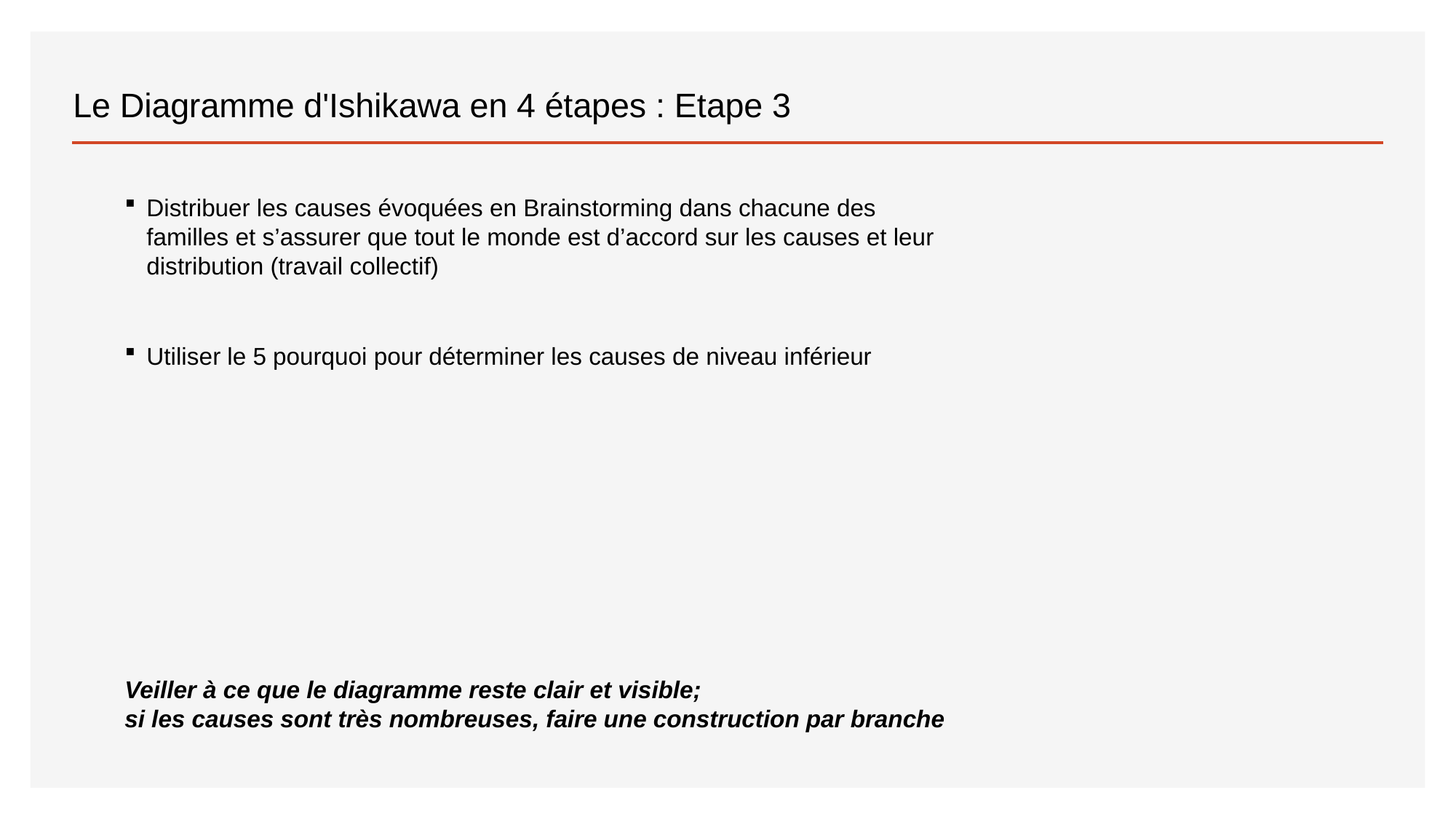

# Le Diagramme d'Ishikawa en 4 étapes : Etape 3

Distribuer les causes évoquées en Brainstorming dans chacune des familles et s’assurer que tout le monde est d’accord sur les causes et leur distribution (travail collectif)

Utiliser le 5 pourquoi pour déterminer les causes de niveau inférieur

Veiller à ce que le diagramme reste clair et visible;
si les causes sont très nombreuses, faire une construction par branche